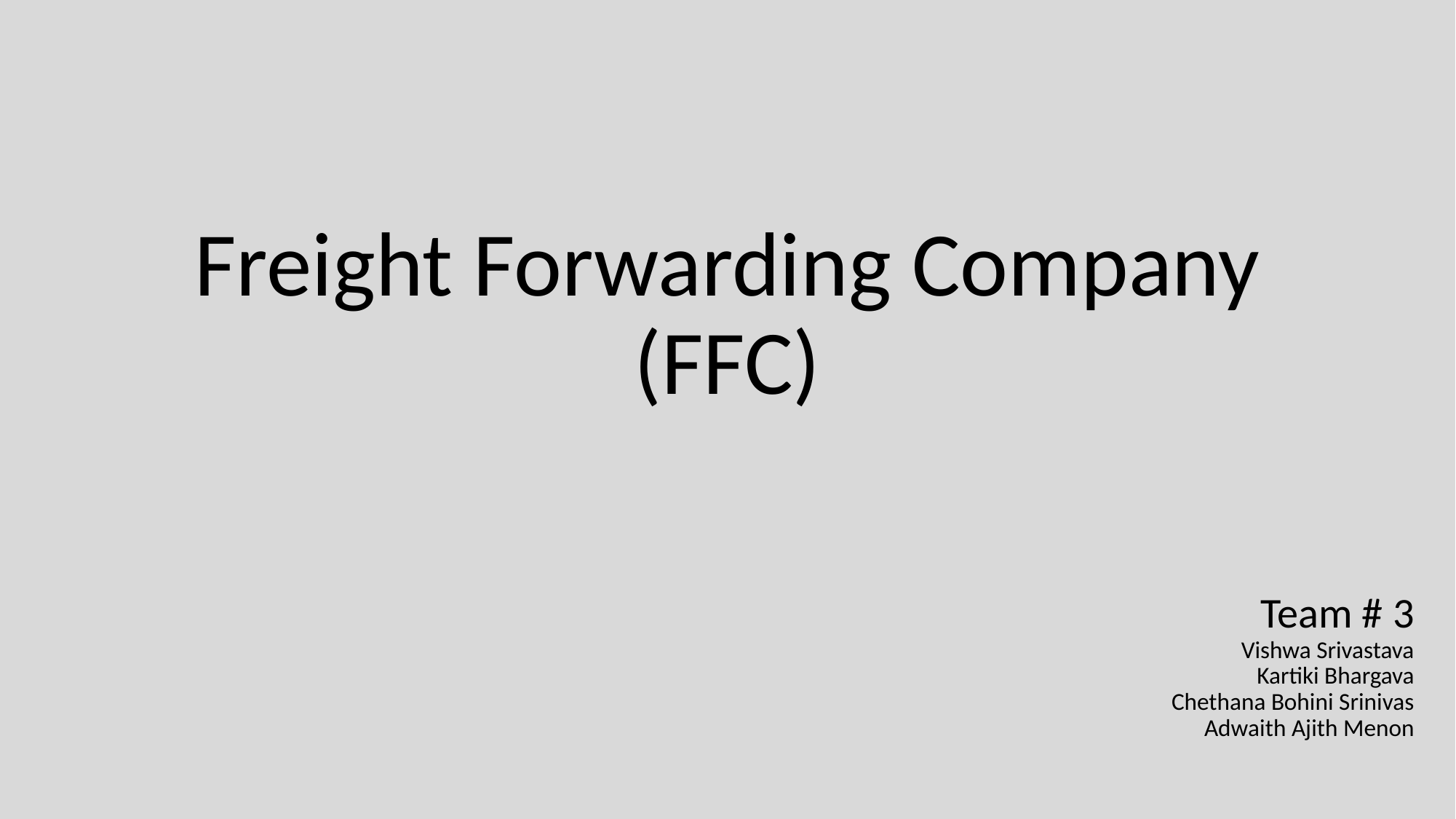

# Freight Forwarding Company (FFC)
Team # 3
Vishwa Srivastava
Kartiki Bhargava
Chethana Bohini Srinivas
Adwaith Ajith Menon